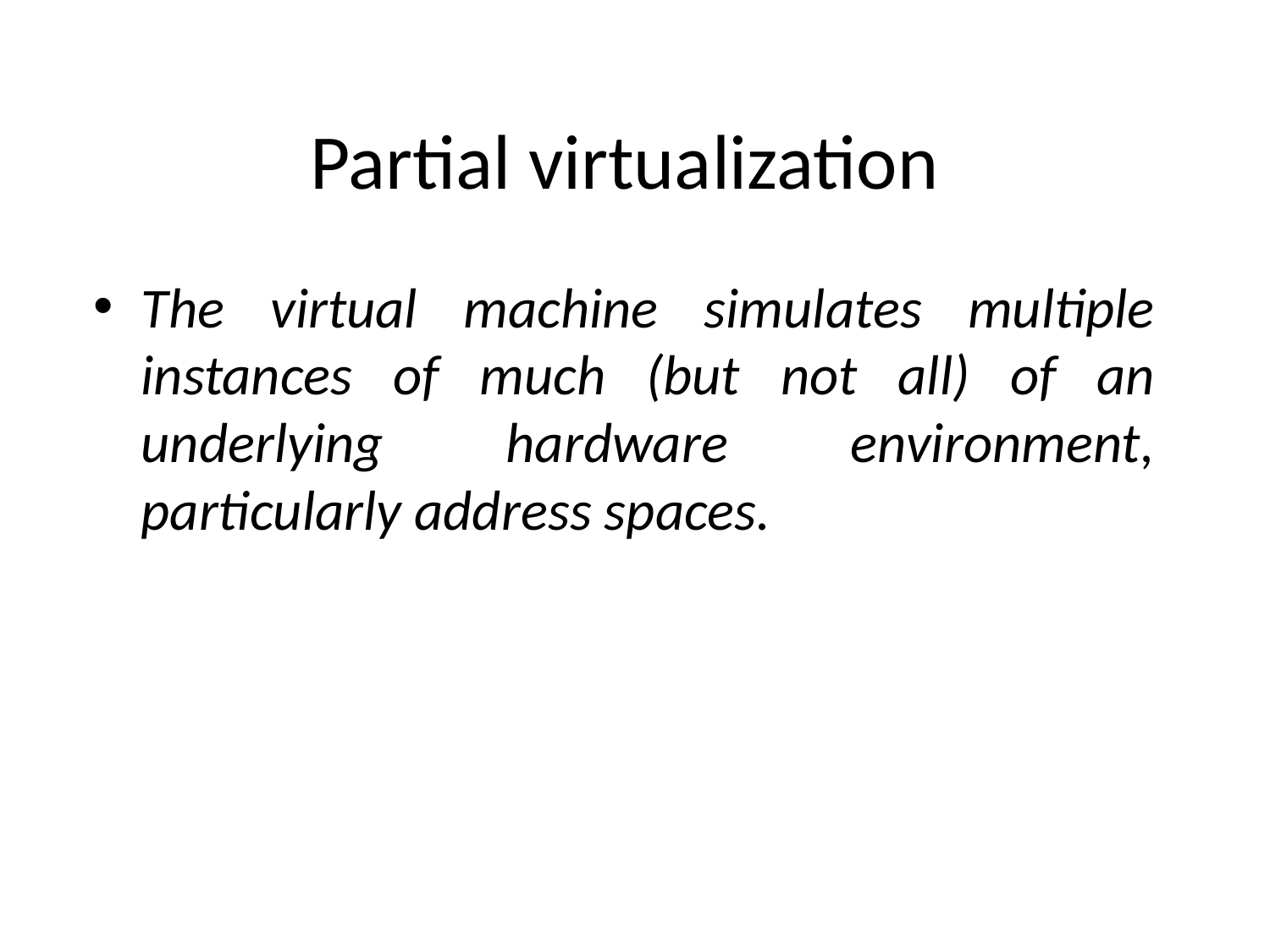

# Partial virtualization
The virtual machine simulates multiple instances of much (but not all) of an underlying hardware environment, particularly address spaces.